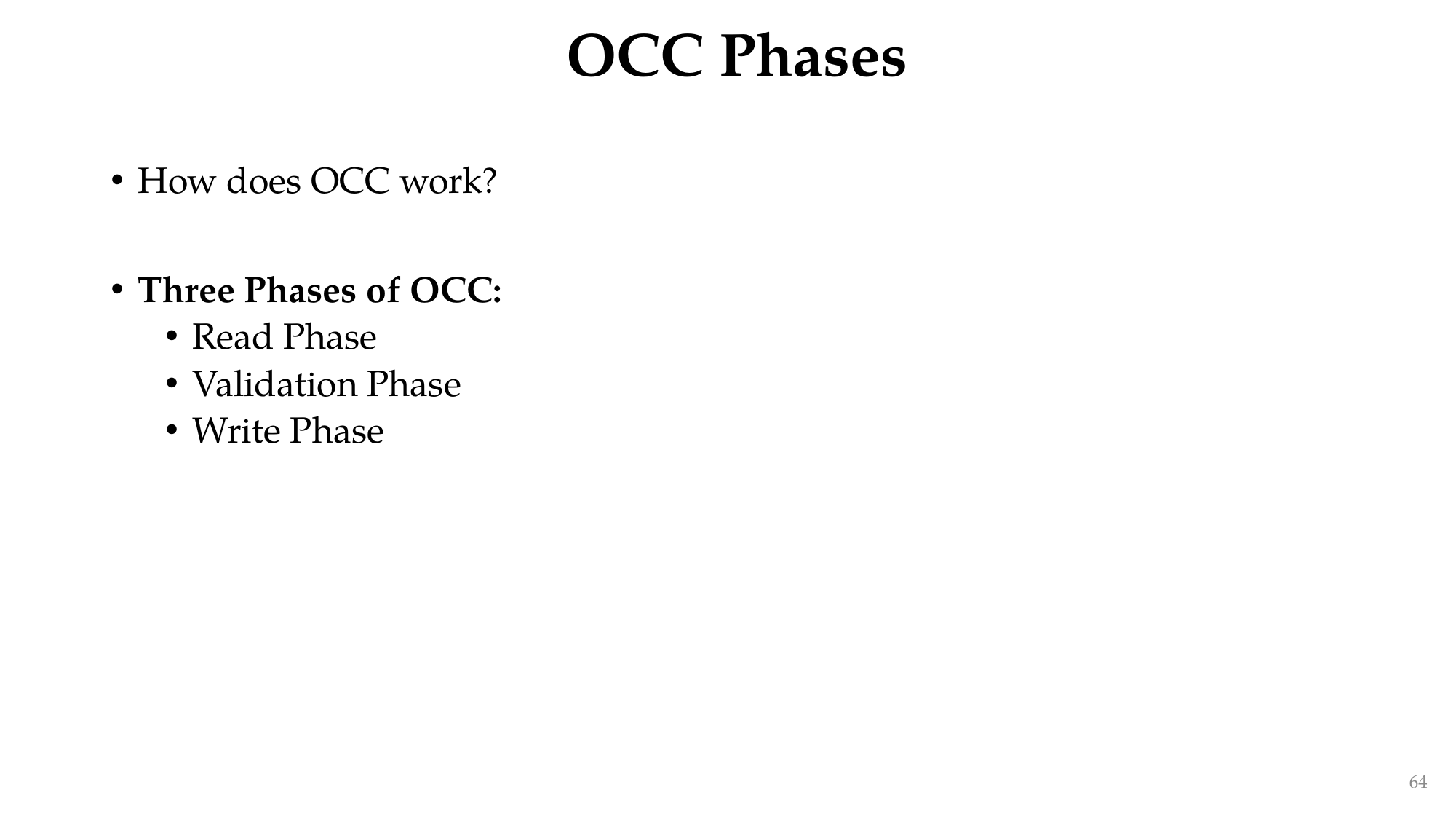

# OCC Phases
How does OCC work?

Three Phases of OCC:
Read Phase
Validation Phase
Write Phase
64